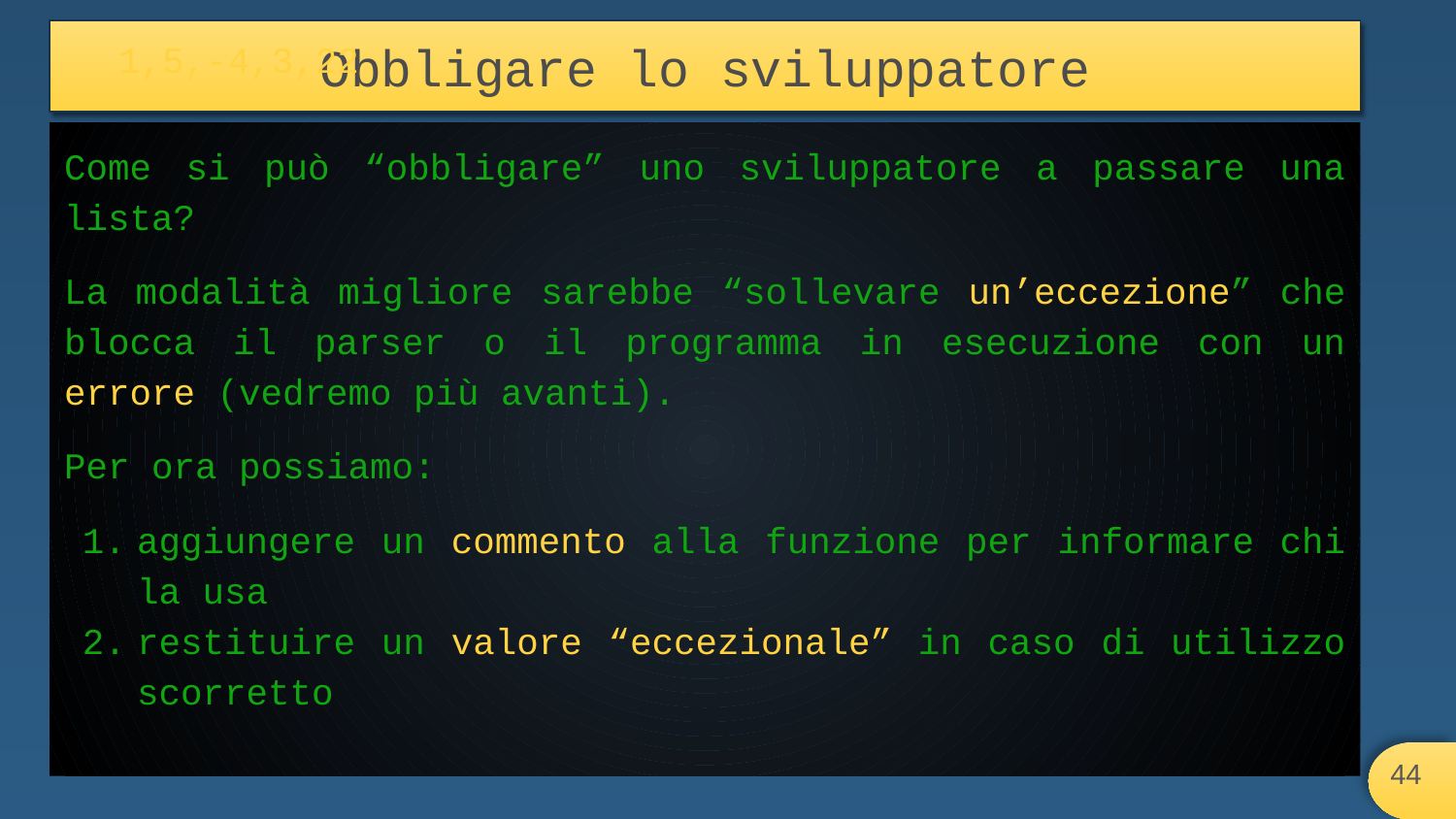

1,5,-4,3,22
# Obbligare lo sviluppatore
Come si può “obbligare” uno sviluppatore a passare una lista?
La modalità migliore sarebbe “sollevare un’eccezione” che blocca il parser o il programma in esecuzione con un errore (vedremo più avanti).
Per ora possiamo:
aggiungere un commento alla funzione per informare chi la usa
restituire un valore “eccezionale” in caso di utilizzo scorretto
44